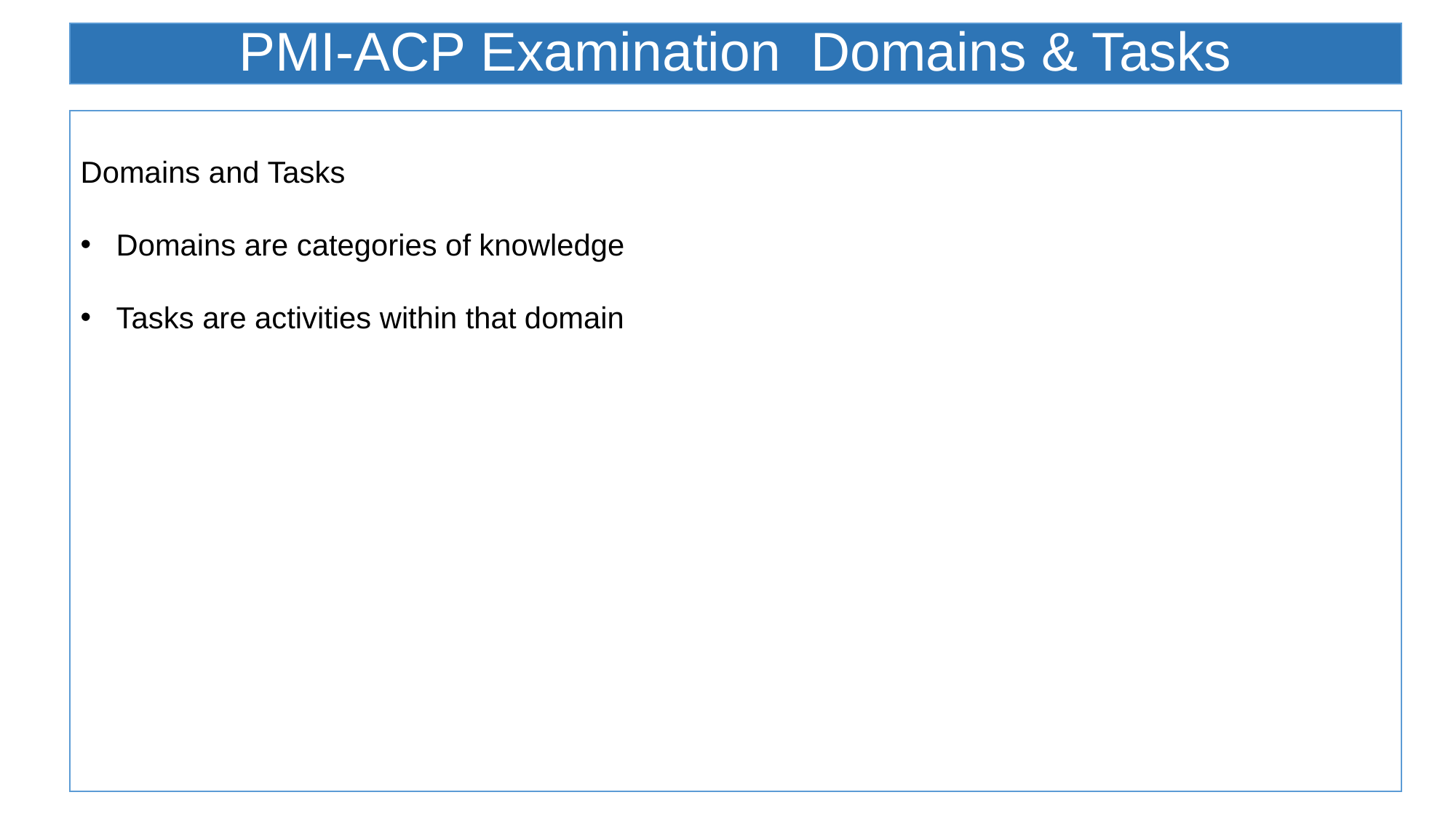

# PMI-ACP Examination  Domains & Tasks
Domains and Tasks
 Domains are categories of knowledge
 Tasks are activities within that domain